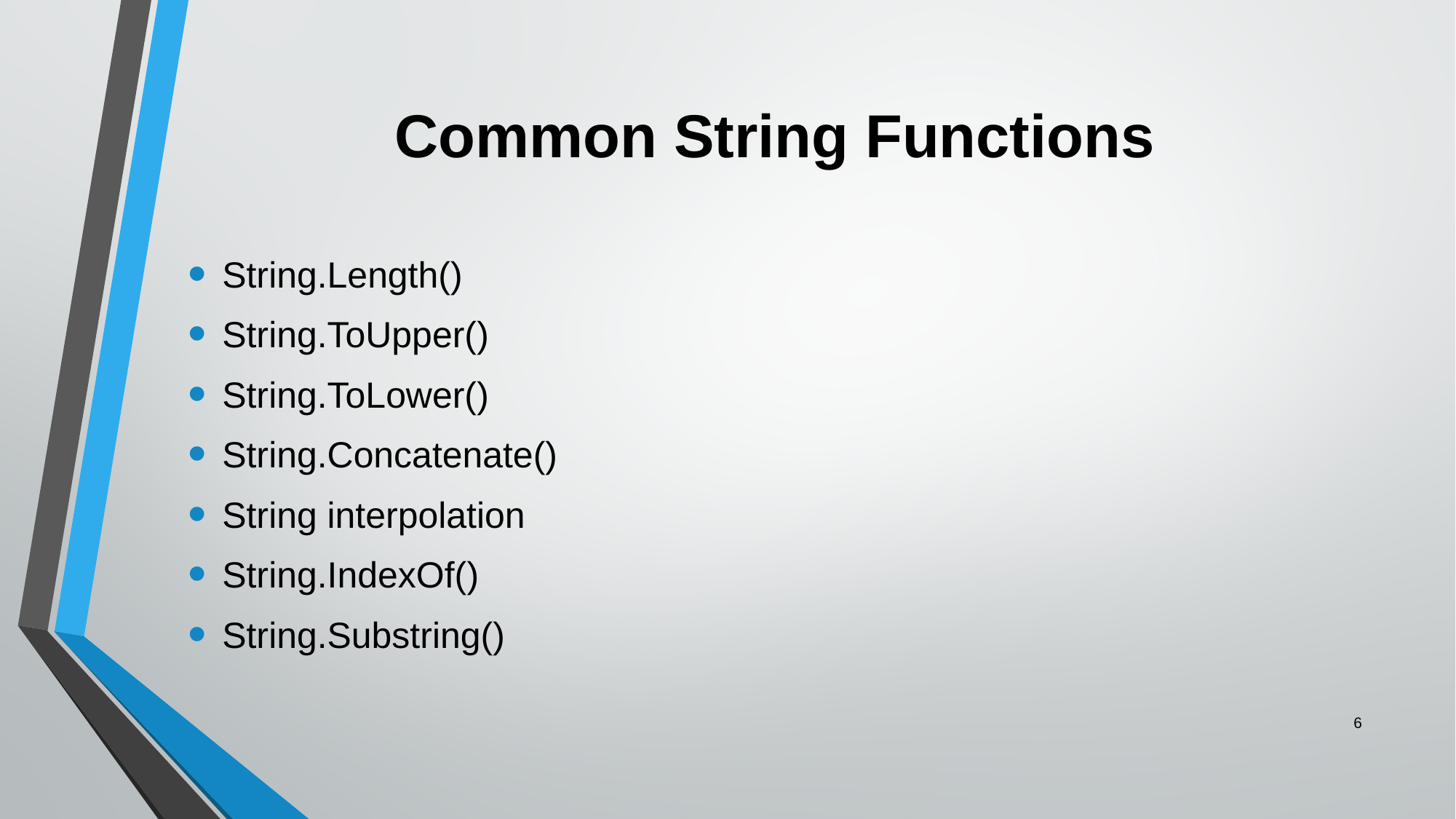

# Common String Functions
String.Length()
String.ToUpper()
String.ToLower()
String.Concatenate()
String interpolation
String.IndexOf()
String.Substring()
6